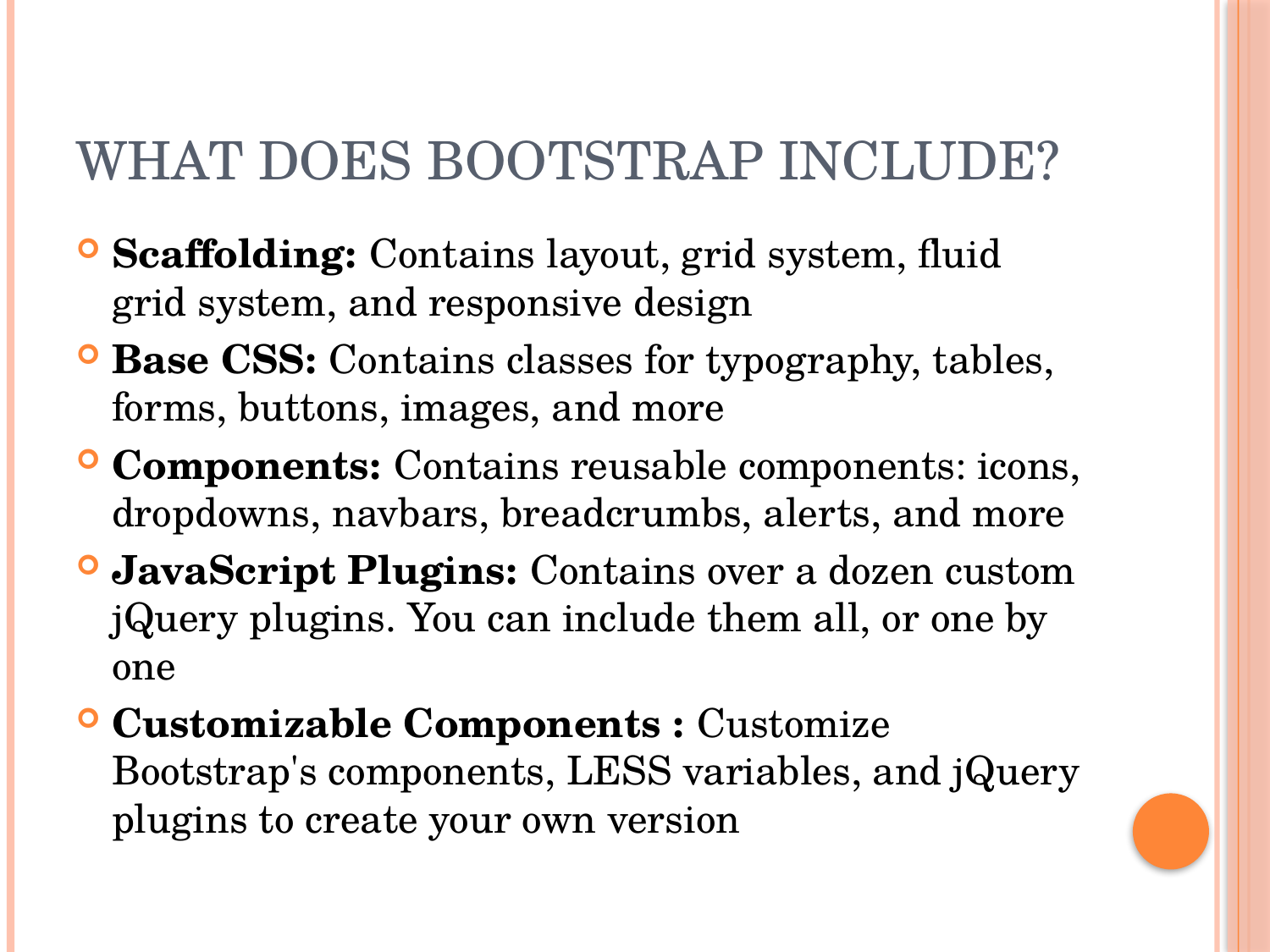

# What Does Bootstrap Include?
Scaffolding: Contains layout, grid system, fluid grid system, and responsive design
Base CSS: Contains classes for typography, tables, forms, buttons, images, and more
Components: Contains reusable components: icons, dropdowns, navbars, breadcrumbs, alerts, and more
JavaScript Plugins: Contains over a dozen custom jQuery plugins. You can include them all, or one by one
Customizable Components : Customize Bootstrap's components, LESS variables, and jQuery plugins to create your own version